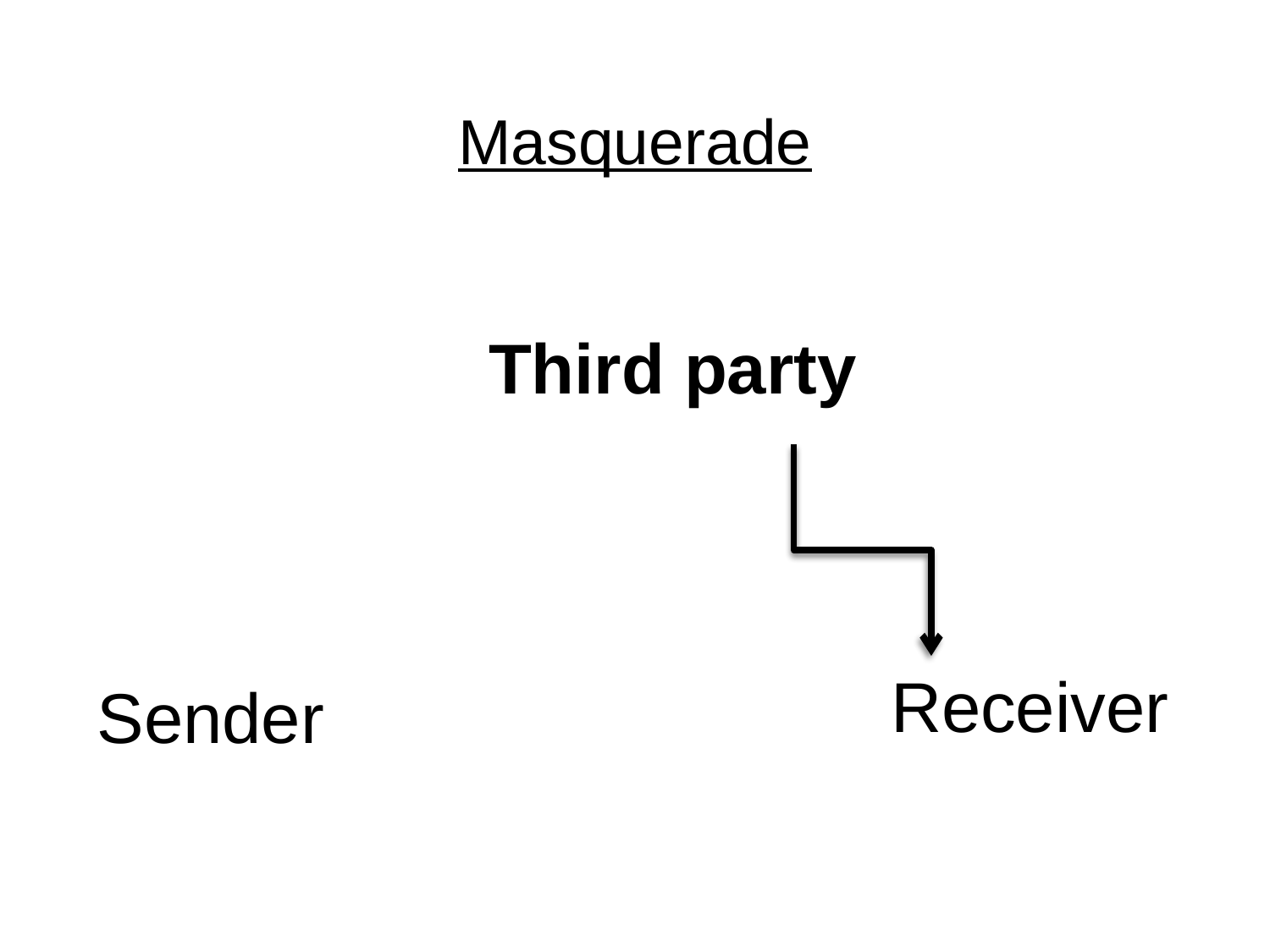

Masquerade
Third party
Sends the data in the name of sender
Receiver
Sender